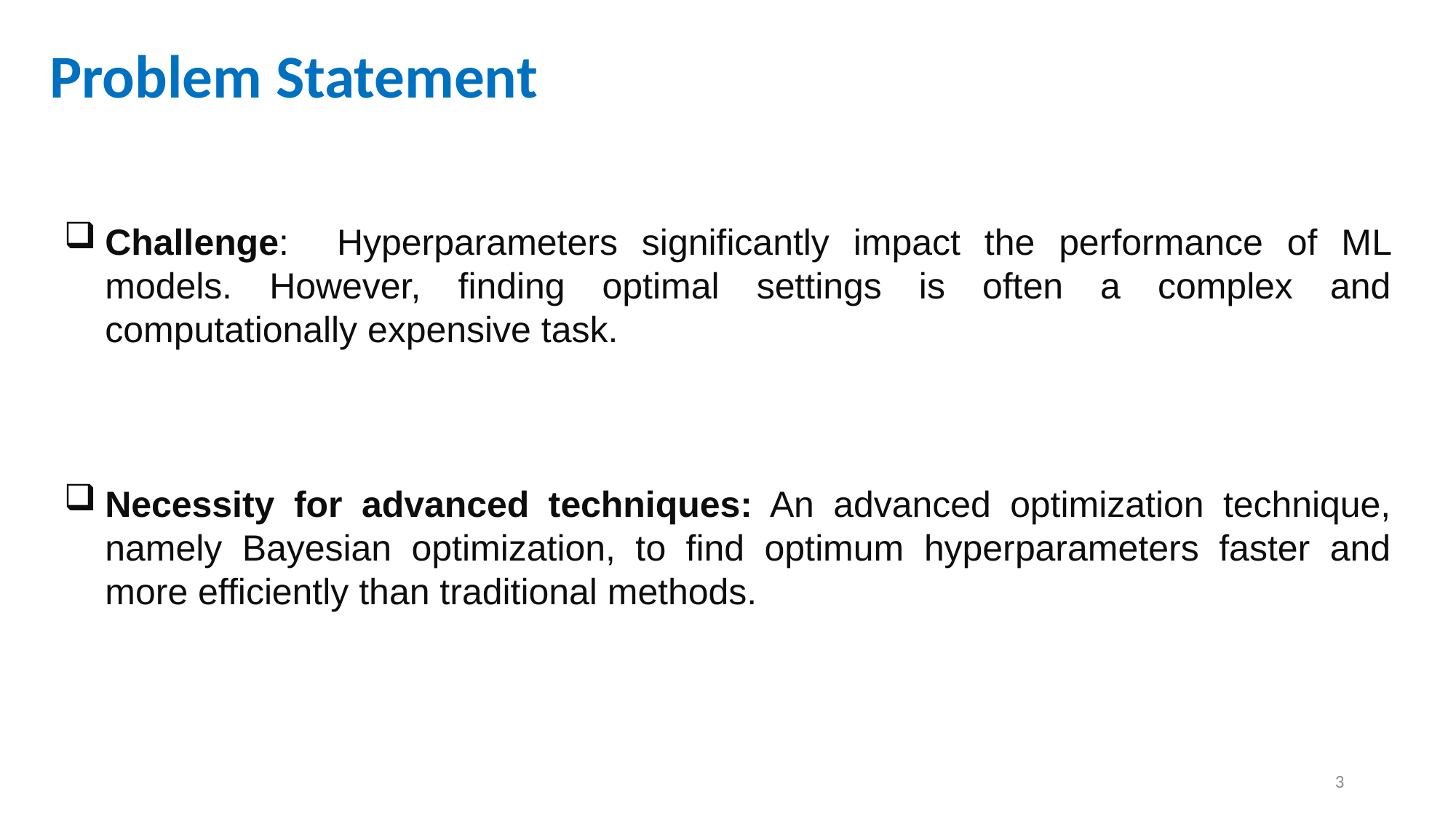

Problem Statement
Challenge:  Hyperparameters significantly impact the performance of ML models. However, finding optimal settings is often a complex and computationally expensive task.

Necessity for advanced techniques: An advanced optimization technique, namely Bayesian optimization, to find optimum hyperparameters faster and more efficiently than traditional methods.
3